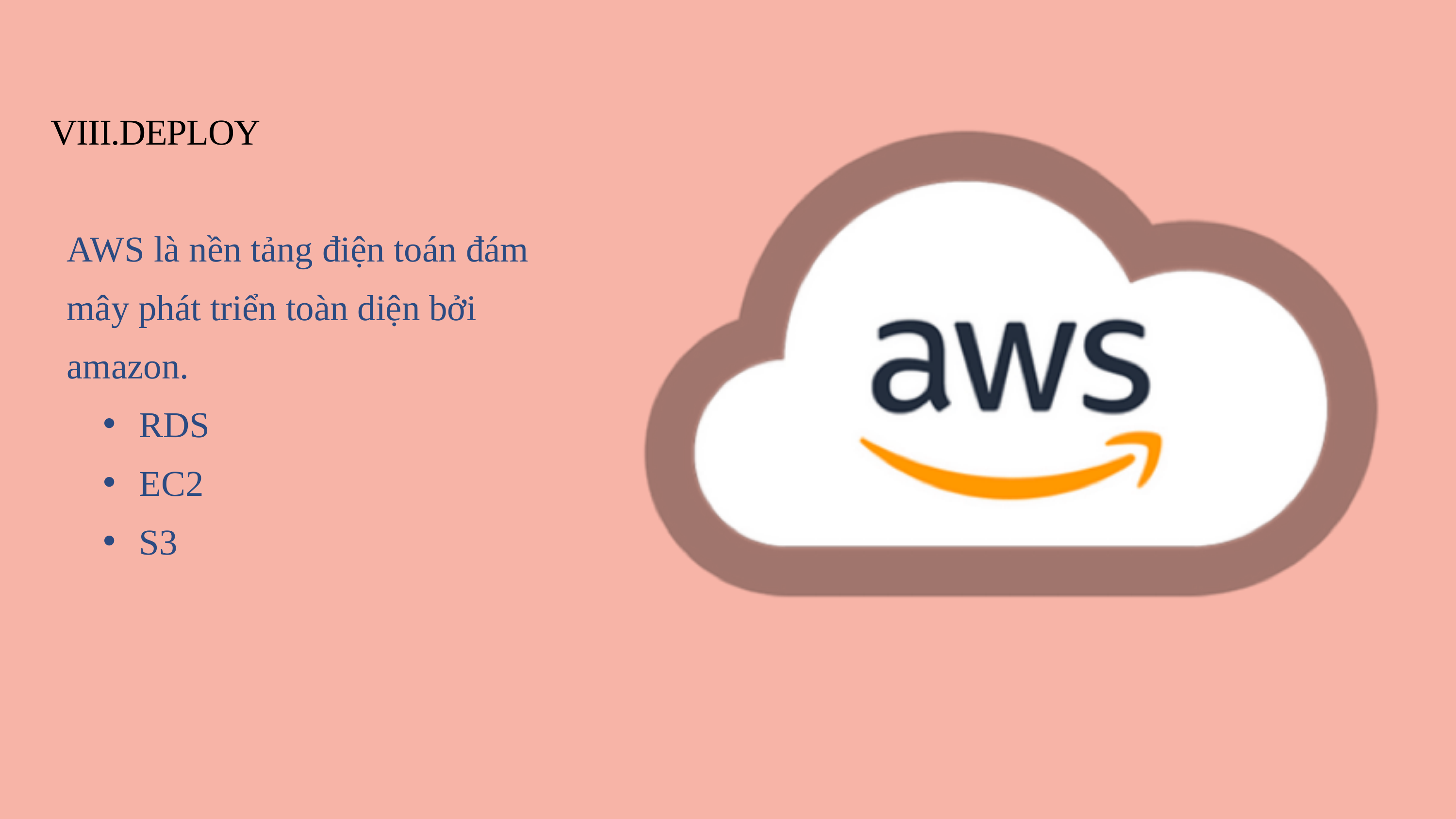

VIII.DEPLOY
AWS là nền tảng điện toán đám mây phát triển toàn diện bởi amazon.
RDS
EC2
S3